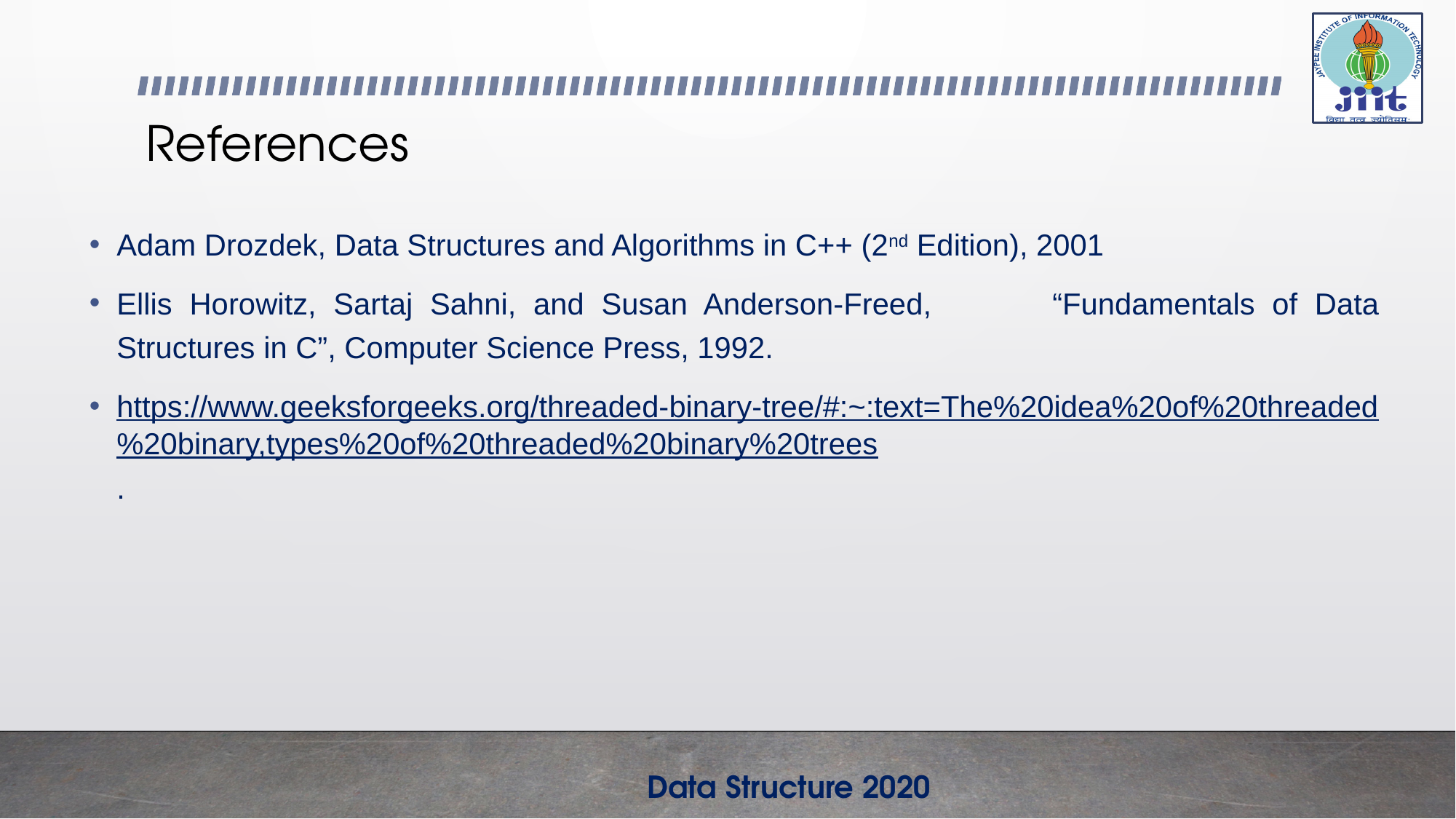

# References
Adam Drozdek, Data Structures and Algorithms in C++ (2nd Edition), 2001
Ellis Horowitz, Sartaj Sahni, and Susan Anderson-Freed, 	“Fundamentals of Data Structures in C”, Computer Science Press, 1992.
https://www.geeksforgeeks.org/threaded-binary-tree/#:~:text=The%20idea%20of%20threaded%20binary,types%20of%20threaded%20binary%20trees.